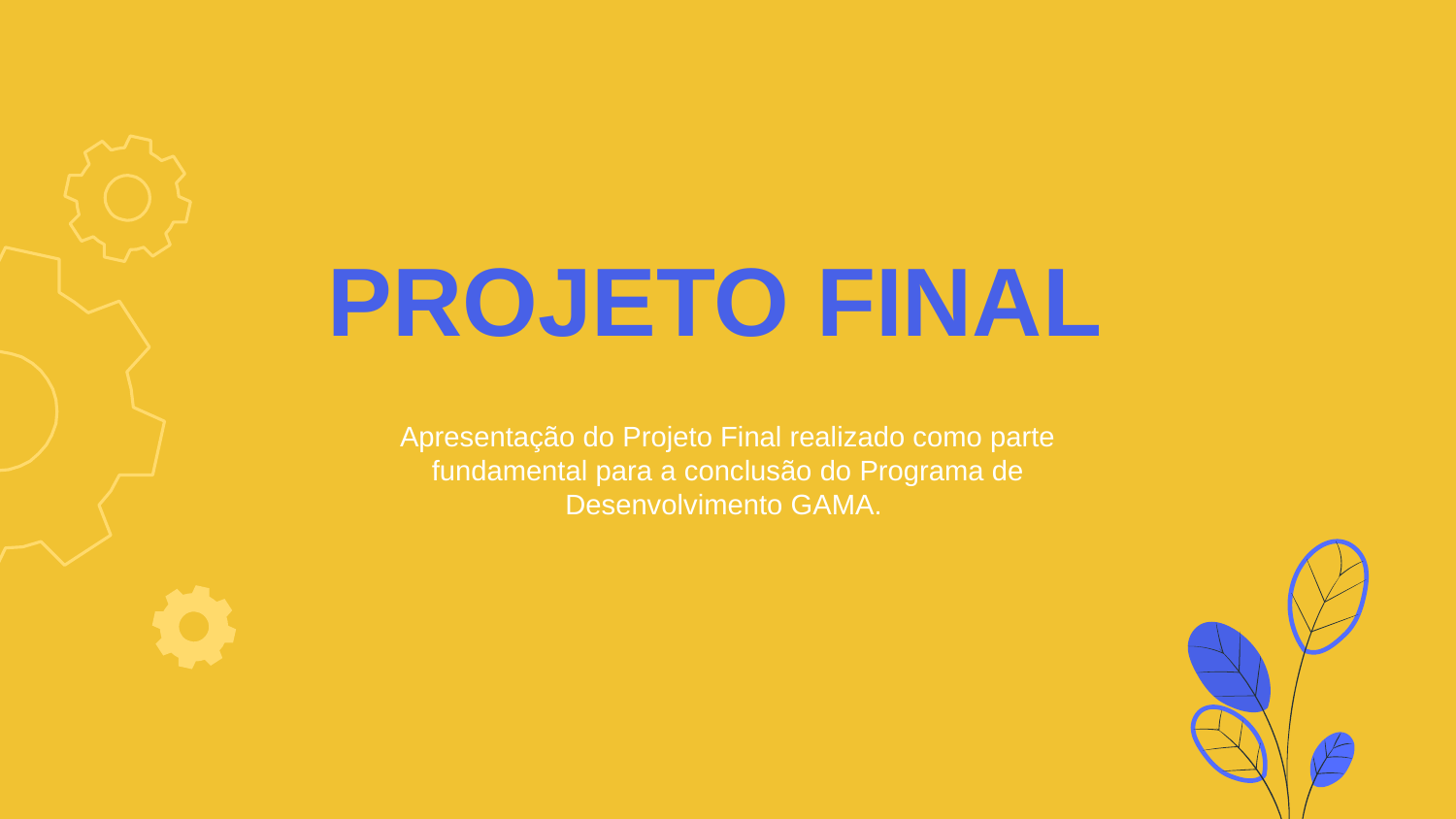

# PROJETO FINAL

Apresentação do Projeto Final realizado como parte fundamental para a conclusão do Programa de Desenvolvimento GAMA.